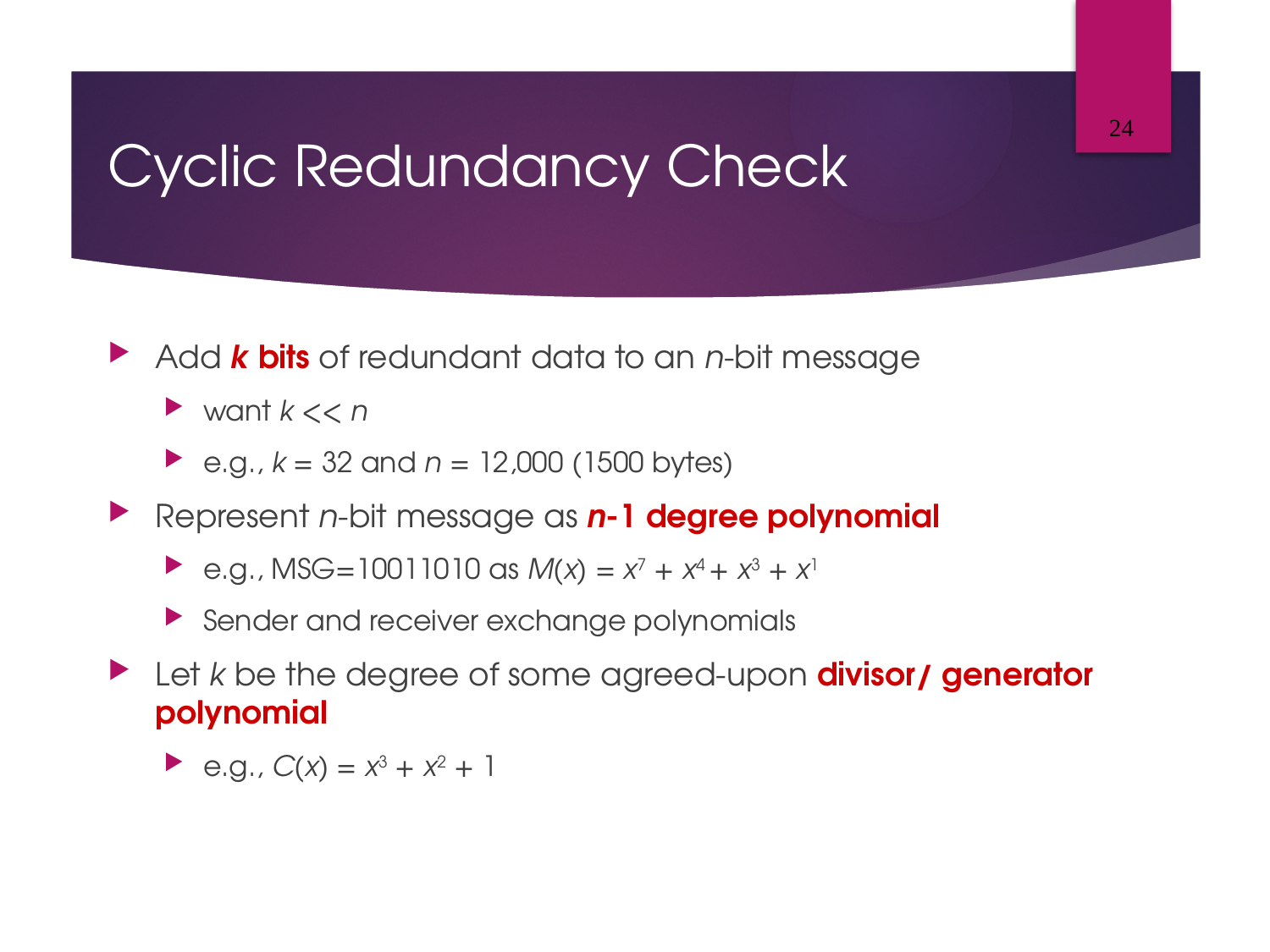

24
# Cyclic Redundancy Check

Add k bits of redundant data to an n-bit message
want k << n
e.g., k = 32 and n = 12,000 (1500 bytes)‏
Represent n-bit message as n-1 degree polynomial
e.g., MSG=10011010 as M(x) = x7 + x4 + x3 + x1
Sender and receiver exchange polynomials
Let k be the degree of some agreed-upon divisor/ generator polynomial
e.g., C(x) = x3 + x2 + 1